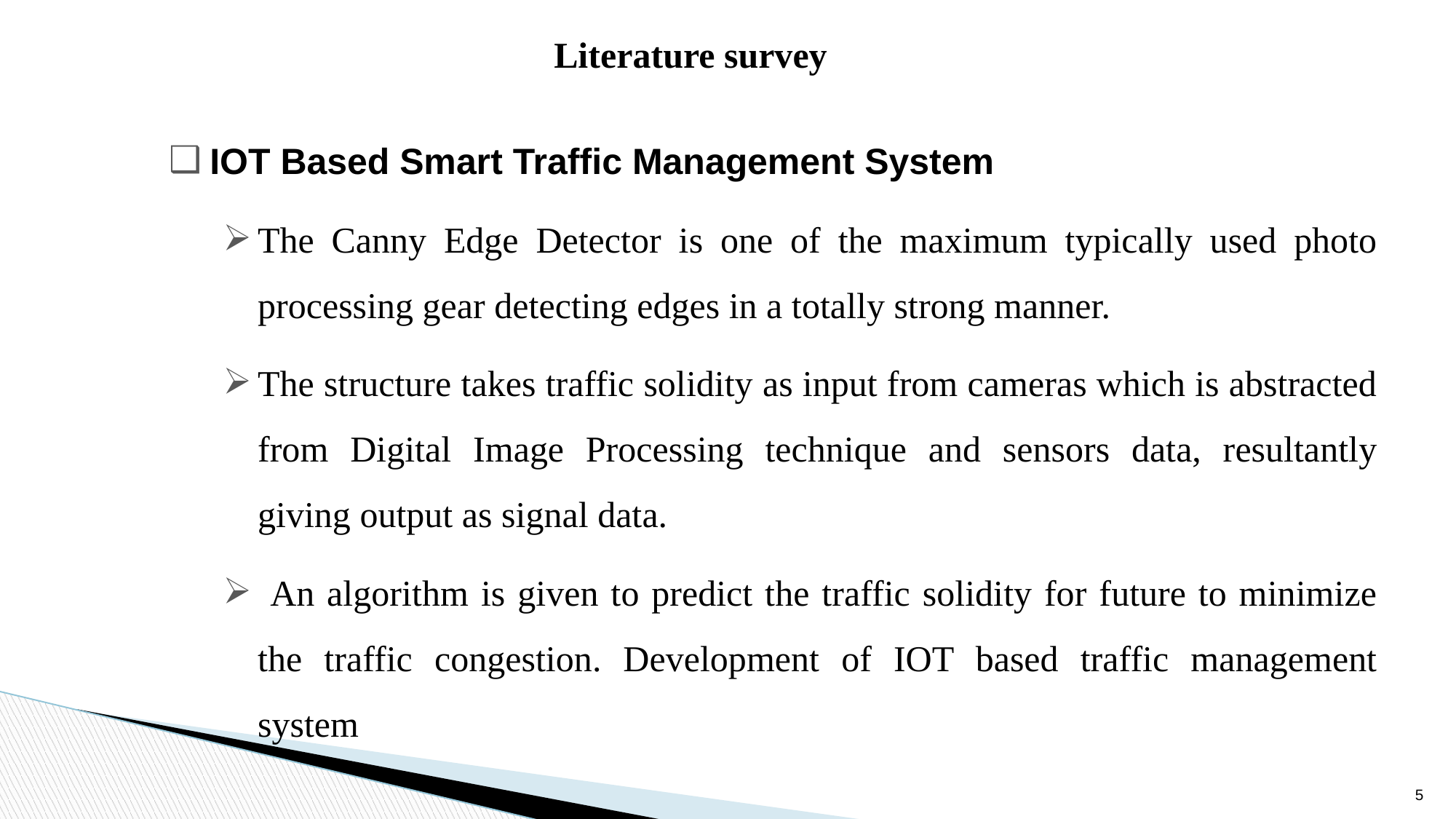

Literature survey

IOT Based Smart Traffic Management System
The Canny Edge Detector is one of the maximum typically used photo processing gear detecting edges in a totally strong manner.
The structure takes traffic solidity as input from cameras which is abstracted from Digital Image Processing technique and sensors data, resultantly giving output as signal data.
 An algorithm is given to predict the traffic solidity for future to minimize the traffic congestion. Development of IOT based traffic management system
5